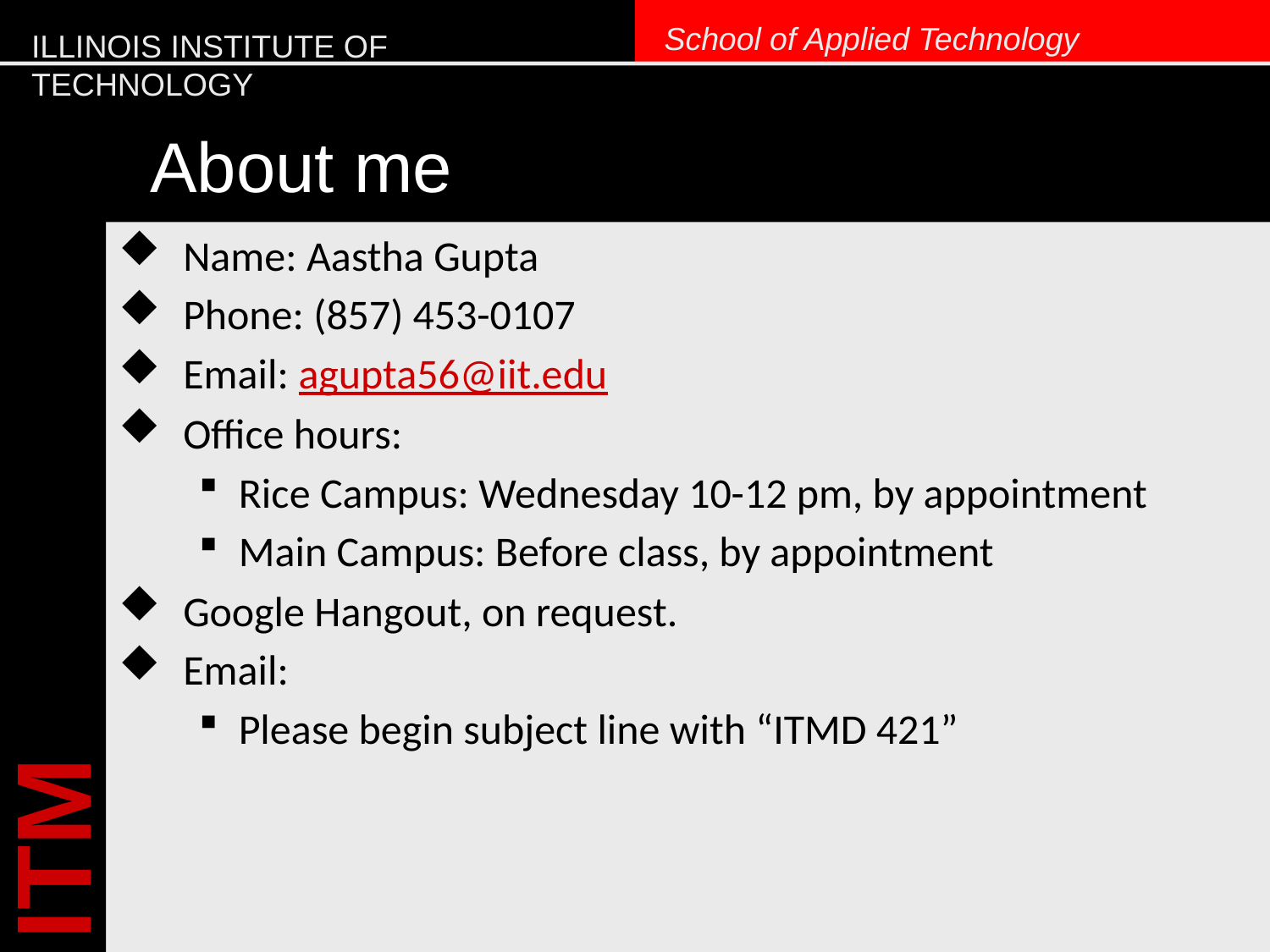

# About me
Name: Aastha Gupta
Phone: (857) 453-0107
Email: agupta56@iit.edu
Office hours:
Rice Campus: Wednesday 10-12 pm, by appointment
Main Campus: Before class, by appointment
Google Hangout, on request.
Email:
Please begin subject line with “ITMD 421”